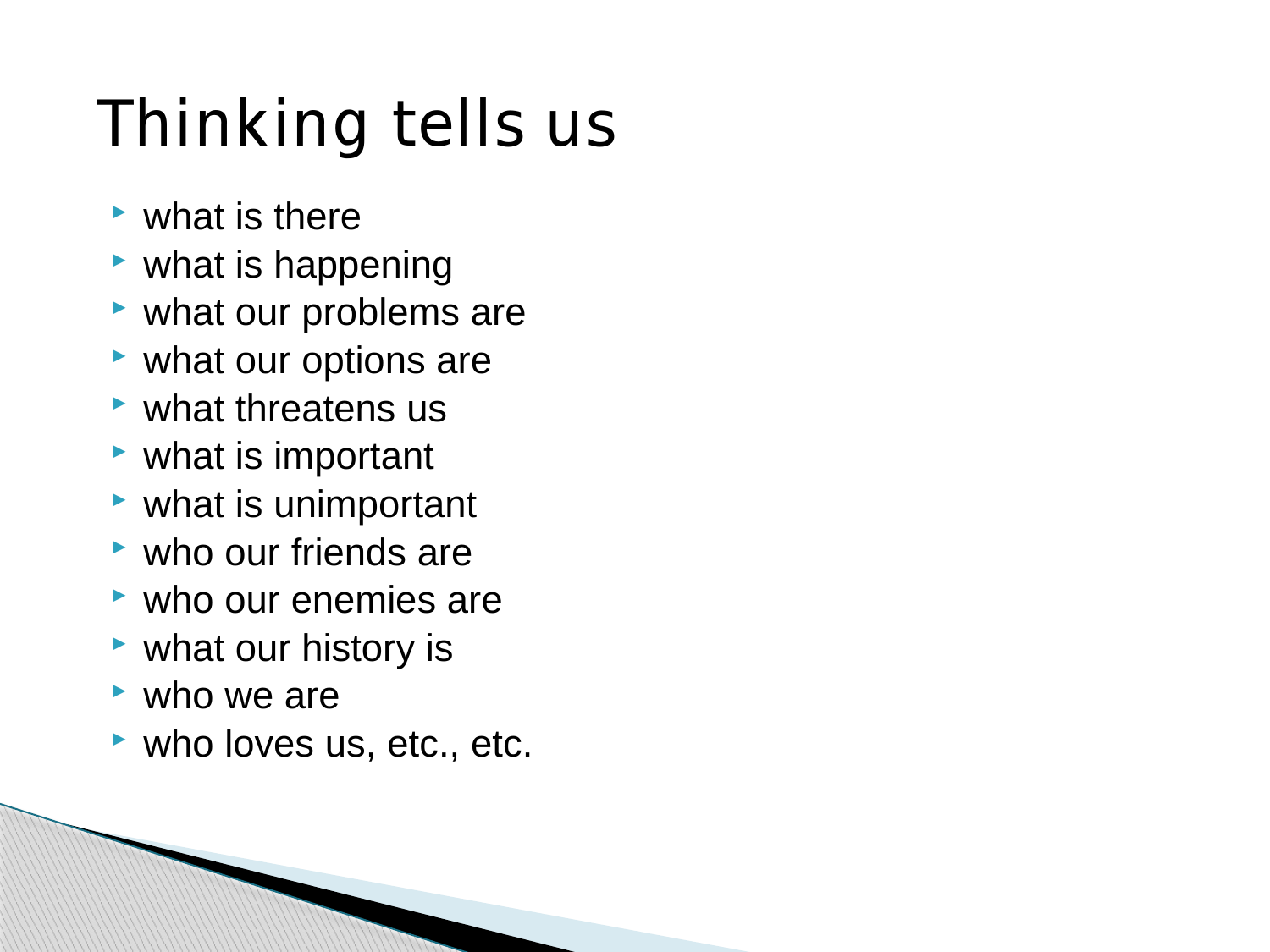

Thinking tells us
what is there
what is happening
what our problems are
what our options are
what threatens us
what is important
what is unimportant
who our friends are
who our enemies are
what our history is
who we are
who loves us, etc., etc.